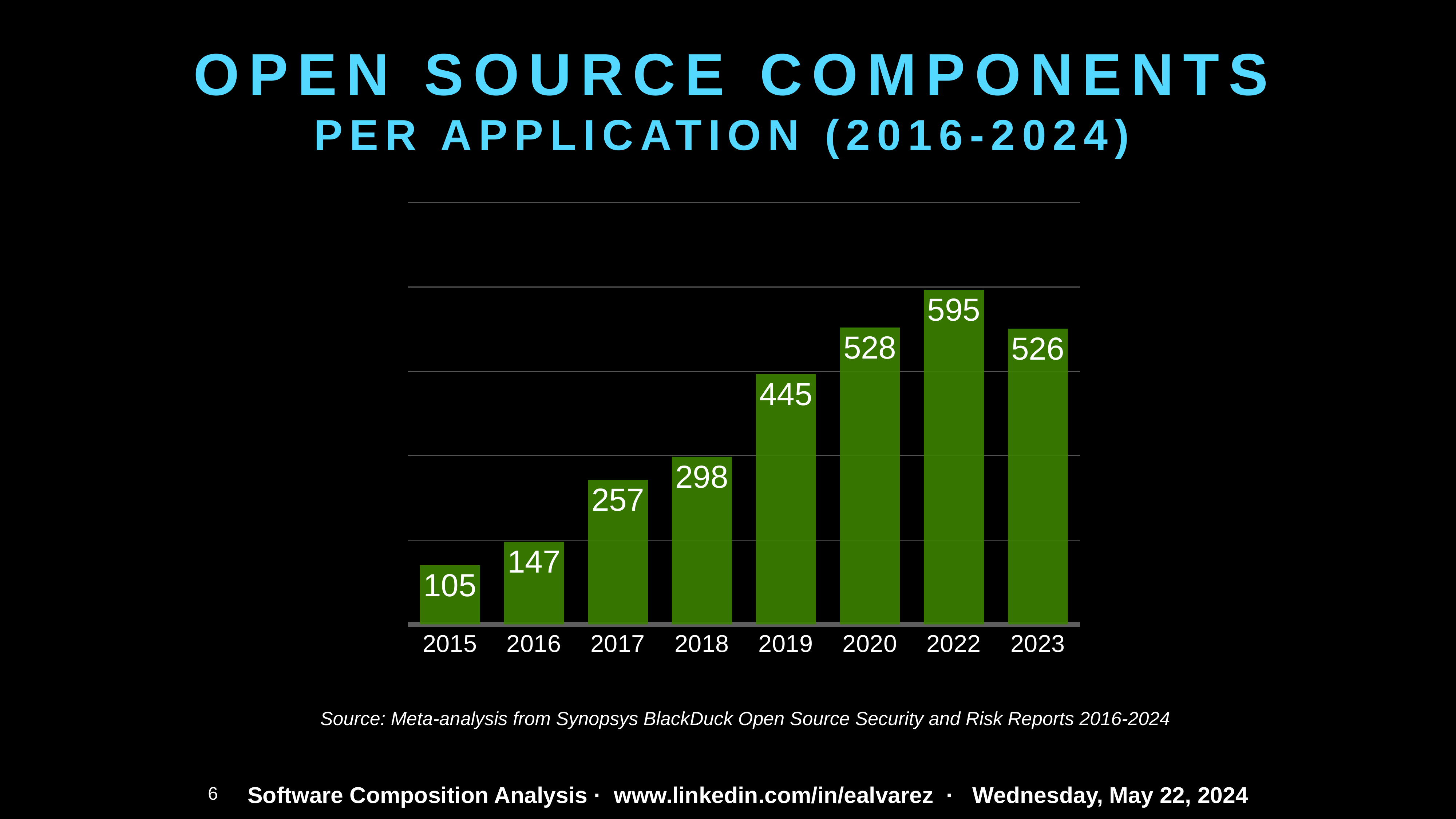

# Open Source COMPONENTS
PER Application (2016-2024)

### Chart

| Category | Average |
|---|---|
| 2015 | 105.0 |
| 2016 | 147.0 |
| 2017 | 257.0 |
| 2018 | 298.0 |
| 2019 | 445.0 |
| 2020 | 528.0 |
| 2022 | 595.0 |
| 2023 | 526.0 |
Source: Meta-analysis from Synopsys BlackDuck Open Source Security and Risk Reports 2016-2024
Software Composition Analysis ·  www.linkedin.com/in/ealvarez  ·   Wednesday, May 22, 2024
6